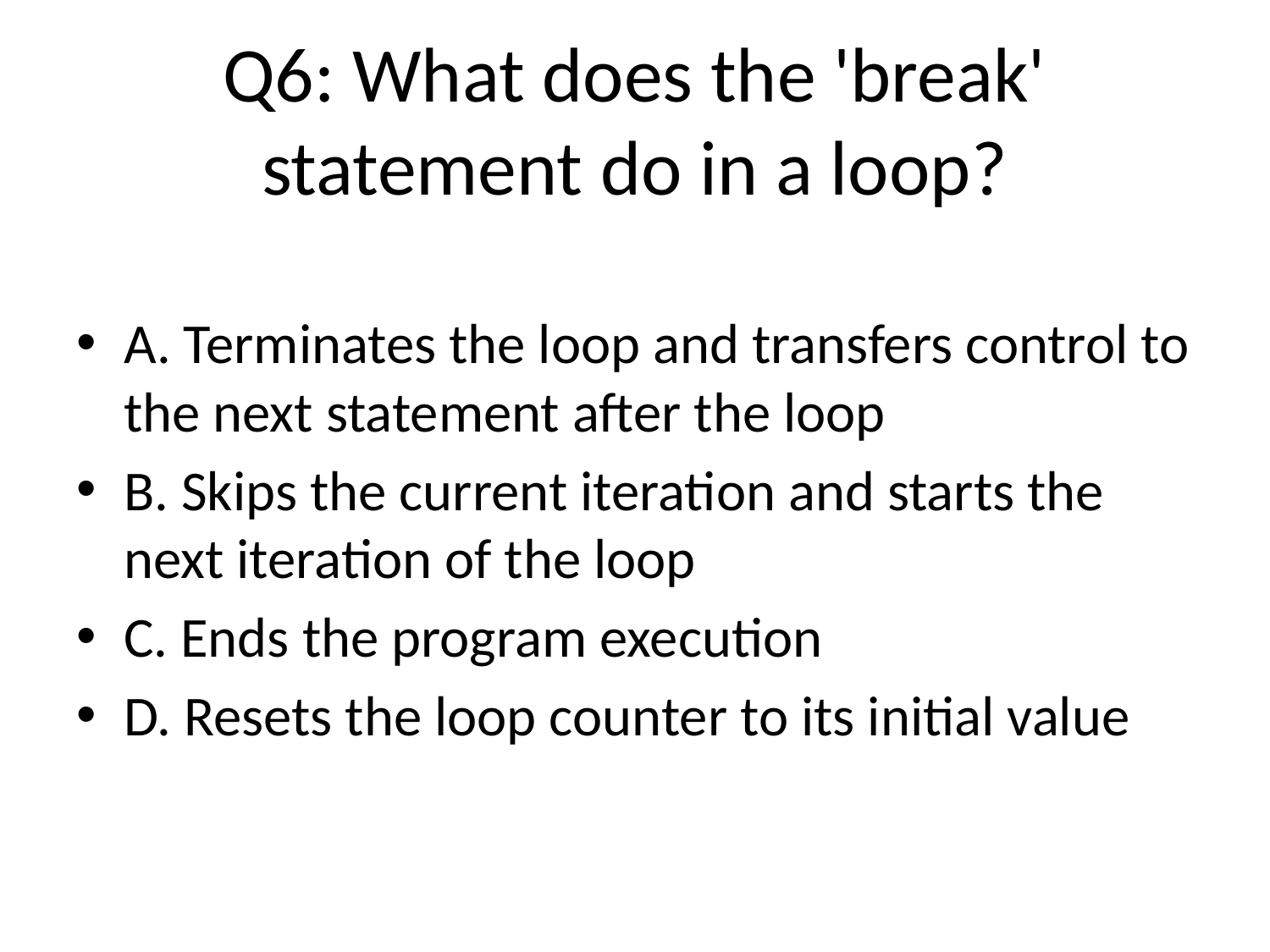

# Q6: What does the 'break' statement do in a loop?

A. Terminates the loop and transfers control to the next statement after the loop
B. Skips the current iteration and starts the next iteration of the loop
C. Ends the program execution
D. Resets the loop counter to its initial value